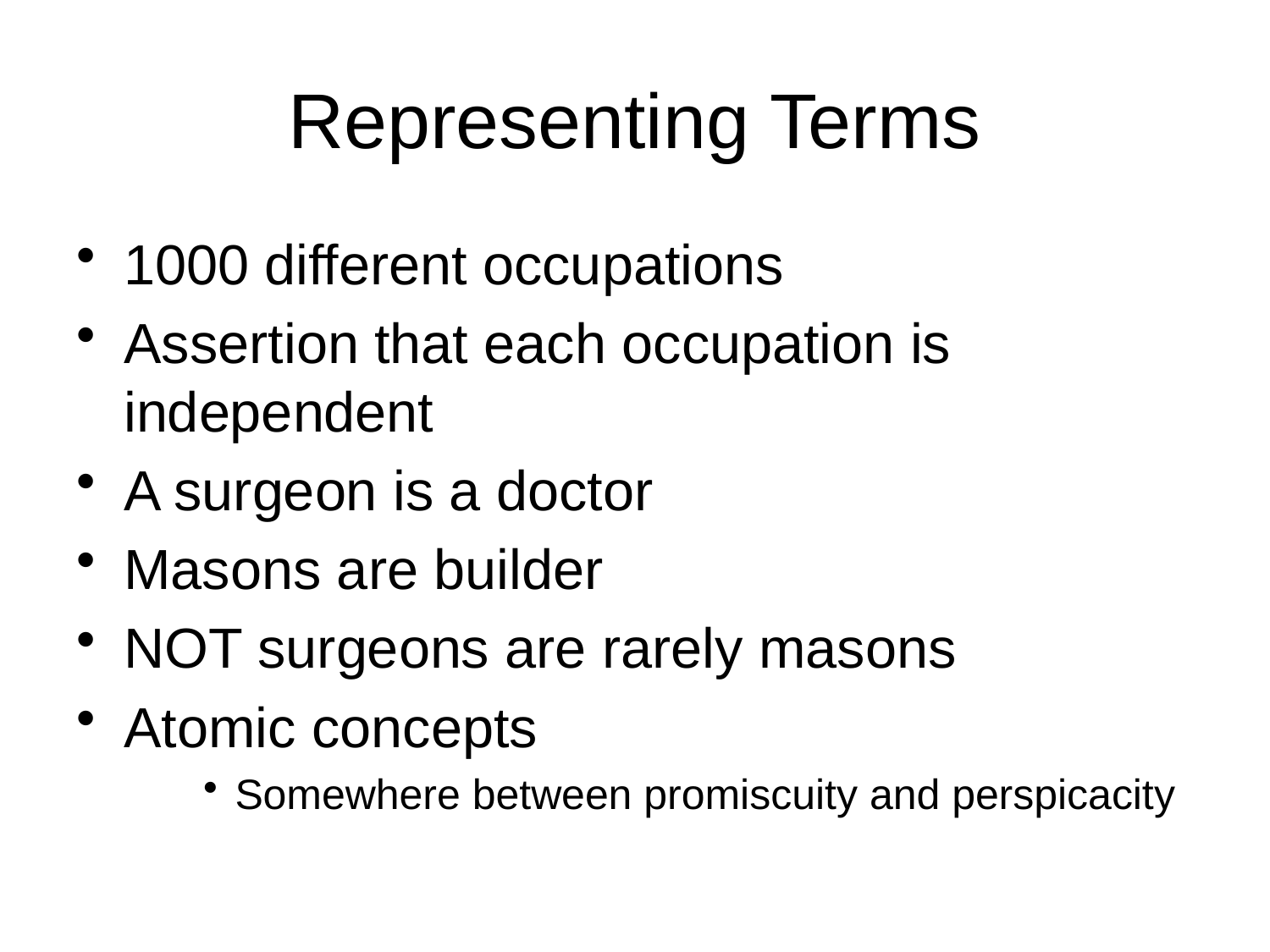

# Representing Terms
1000 different occupations
Assertion that each occupation is independent
A surgeon is a doctor
Masons are builder
NOT surgeons are rarely masons
Atomic concepts
Somewhere between promiscuity and perspicacity